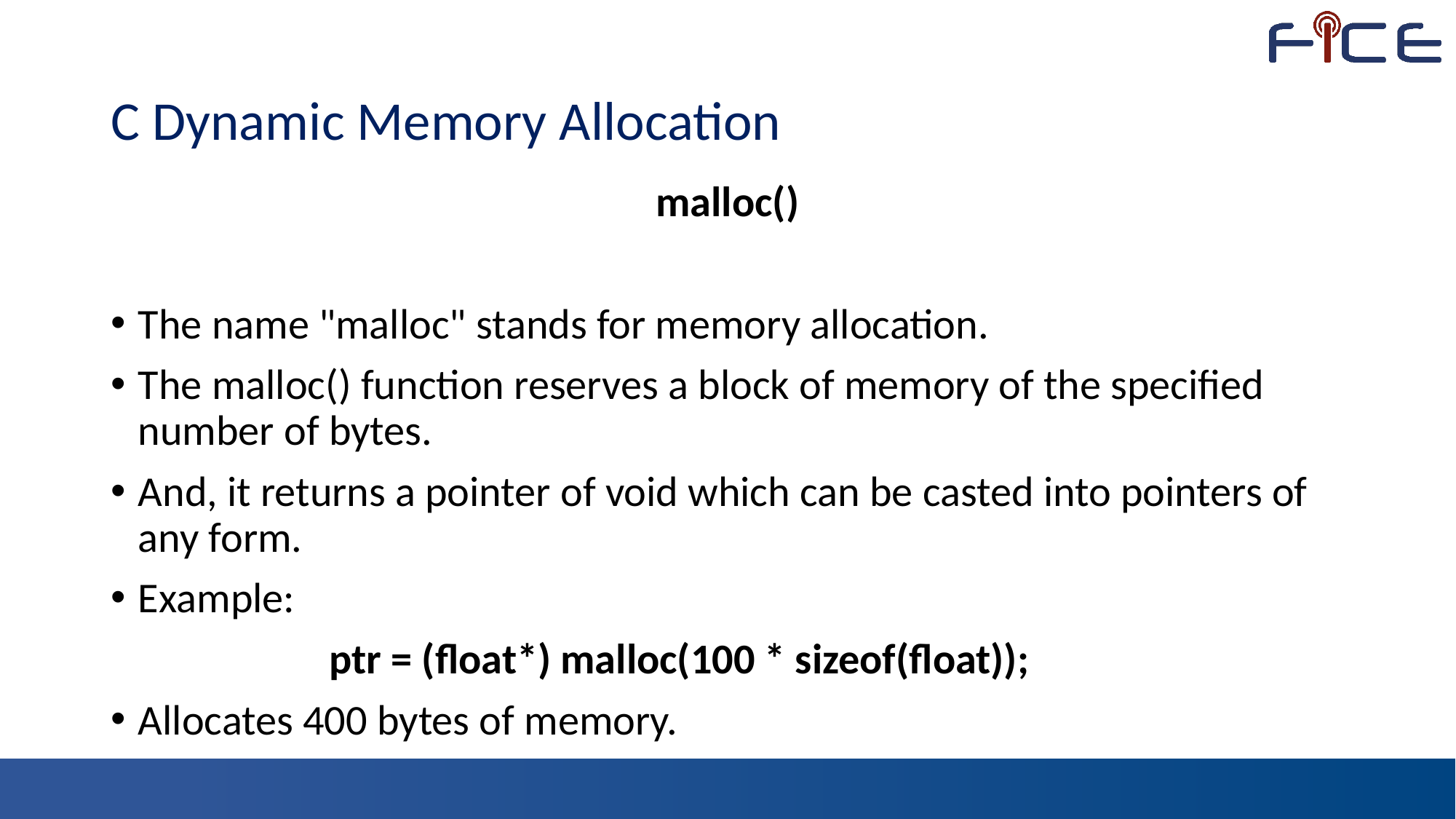

# C Dynamic Memory Allocation
malloc()

The name "malloc" stands for memory allocation.
The malloc() function reserves a block of memory of the specified number of bytes.
And, it returns a pointer of void which can be casted into pointers of any form.
Example:
		ptr = (float*) malloc(100 * sizeof(float));
Allocates 400 bytes of memory.